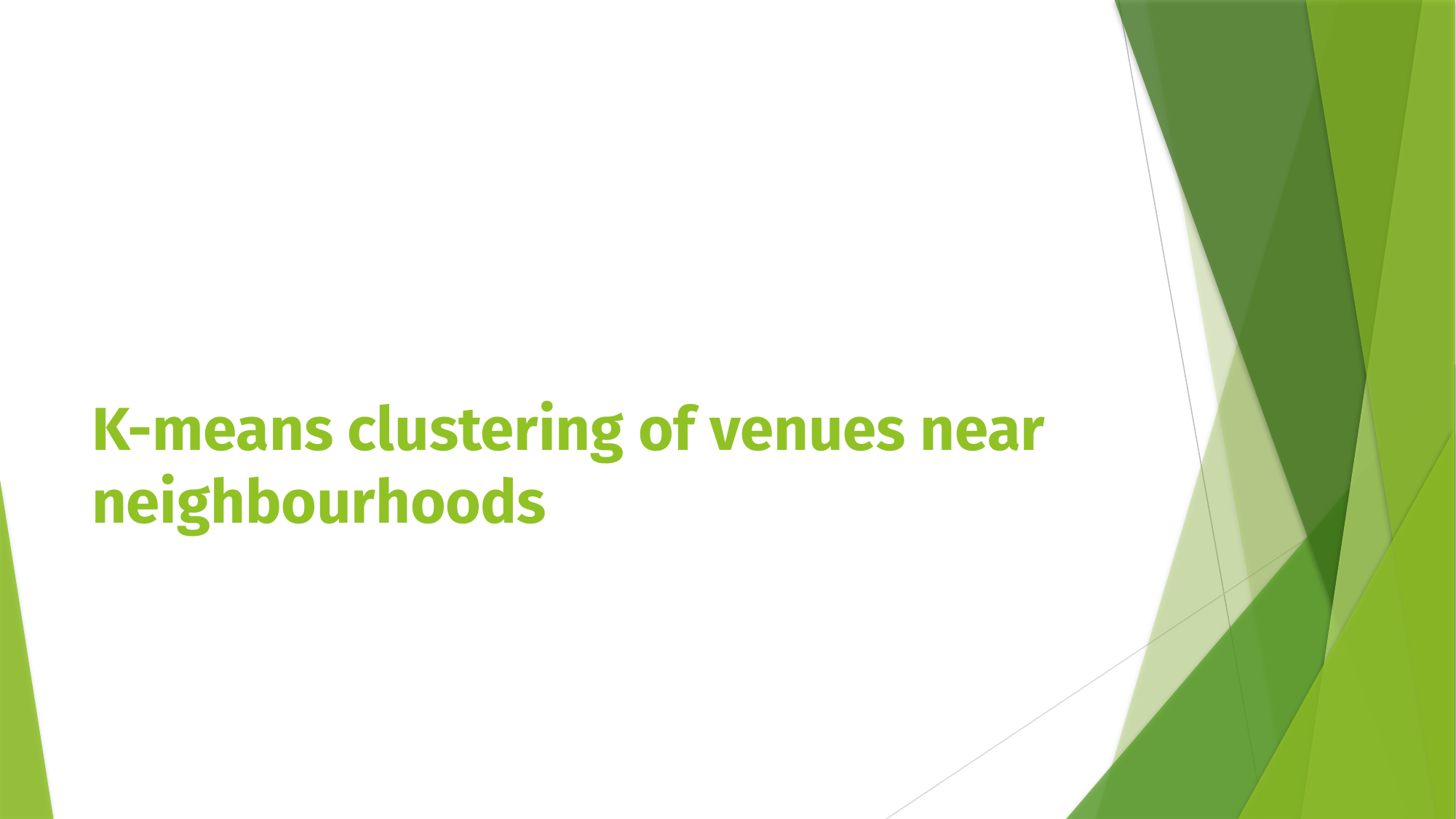

# K-means clustering of venues near neighbourhoods